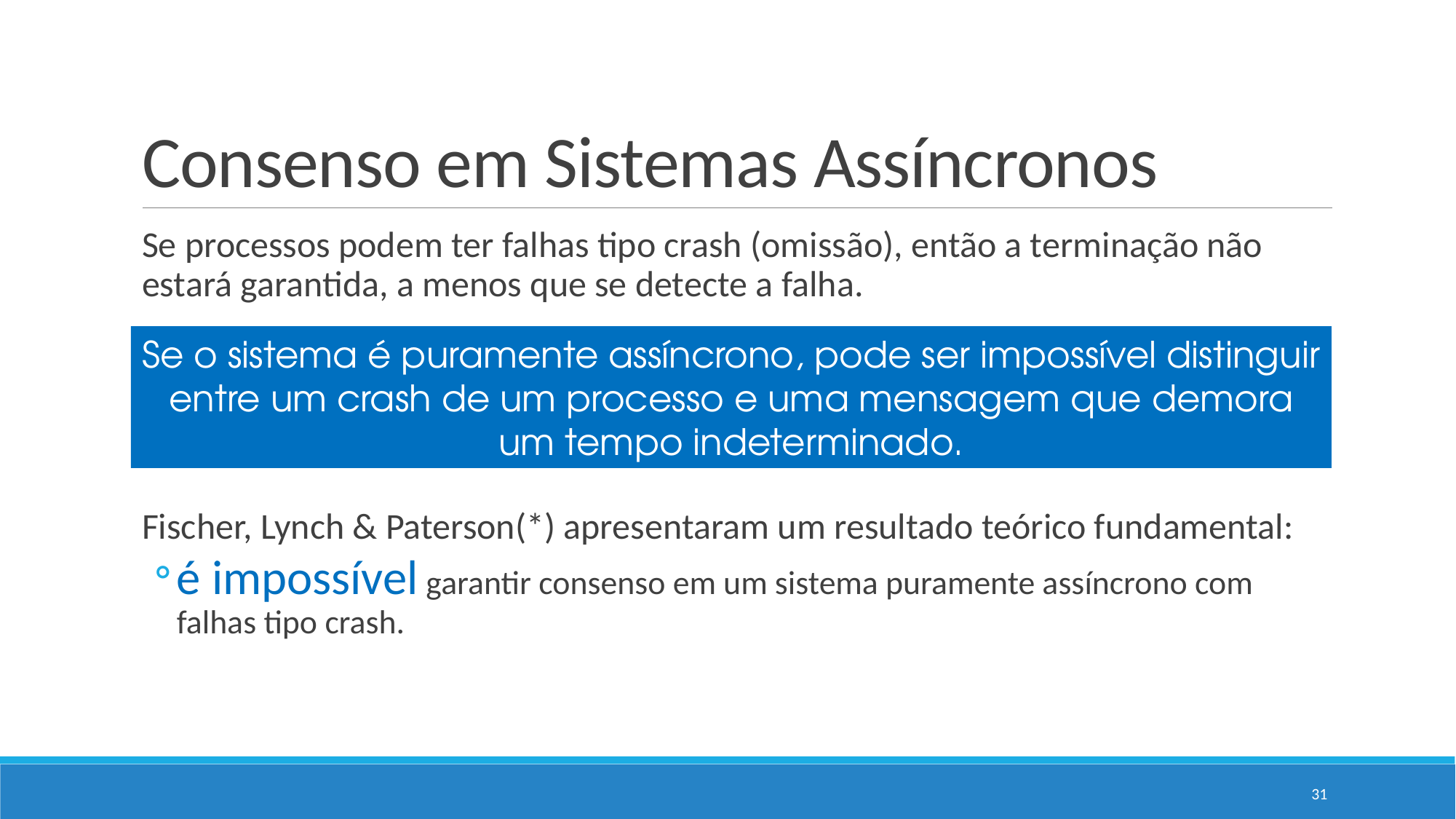

# Consenso em Sistemas Assíncronos
Se processos podem ter falhas tipo crash (omissão), então a terminação não estará garantida, a menos que se detecte a falha.

Fischer, Lynch & Paterson(*) apresentaram um resultado teórico fundamental:
é impossível garantir consenso em um sistema puramente assíncrono com falhas tipo crash.

Se o sistema é puramente assíncrono, pode ser impossível distinguir entre um crash de um processo e uma mensagem que demora um tempo indeterminado.
31